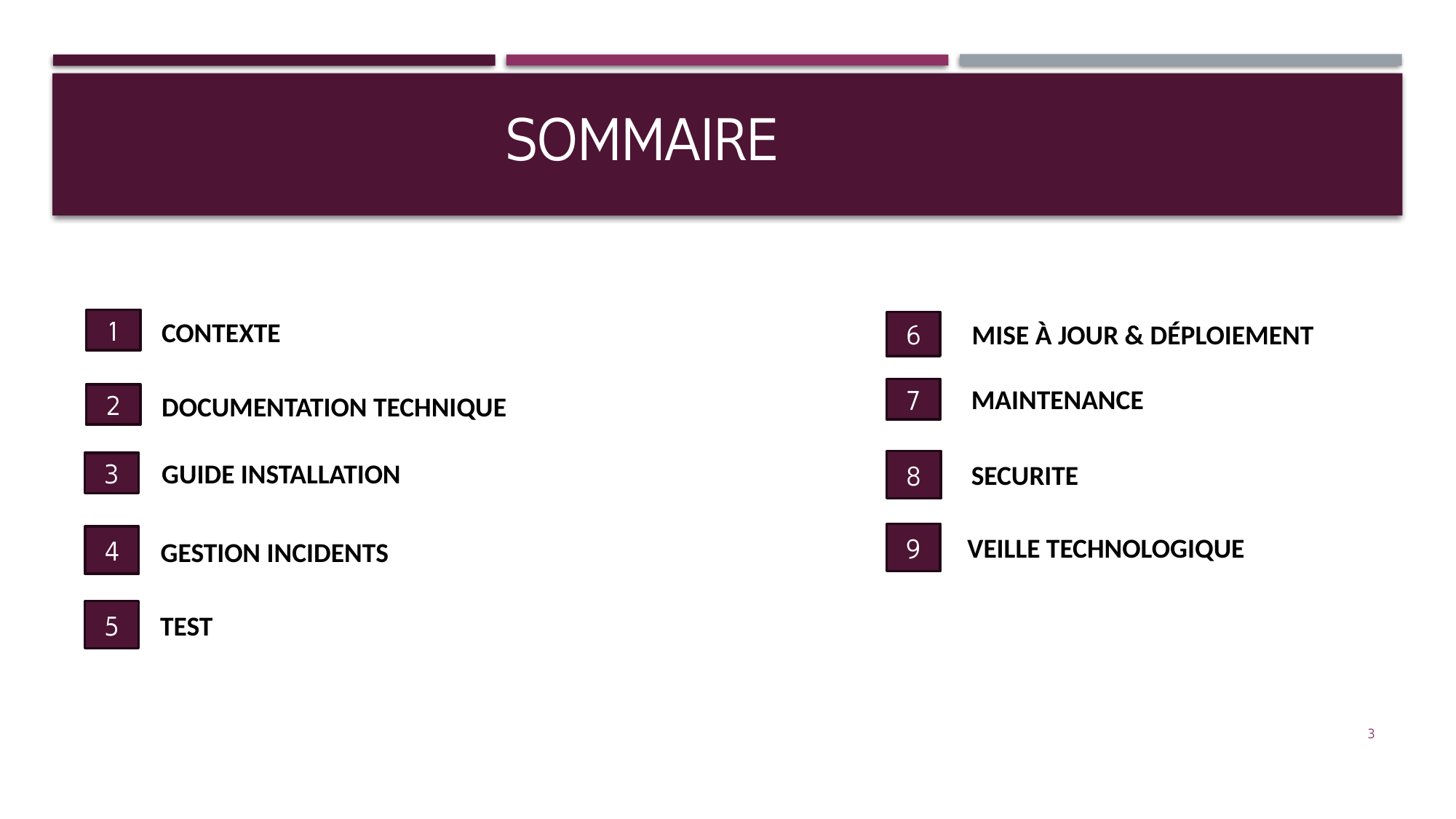

SOMMAIRE
# CONTEXTE GI
1
CONTEXTE
6
 MISE À JOUR & DÉPLOIEMENT
MAINTENANCE
7
2
DOCUMENTATION TECHNIQUE
GUIDE INSTALLATION
8
3
SECURITE
9
VEILLE TECHNOLOGIQUE
4
GESTION INCIDENTS
5
TEST
3